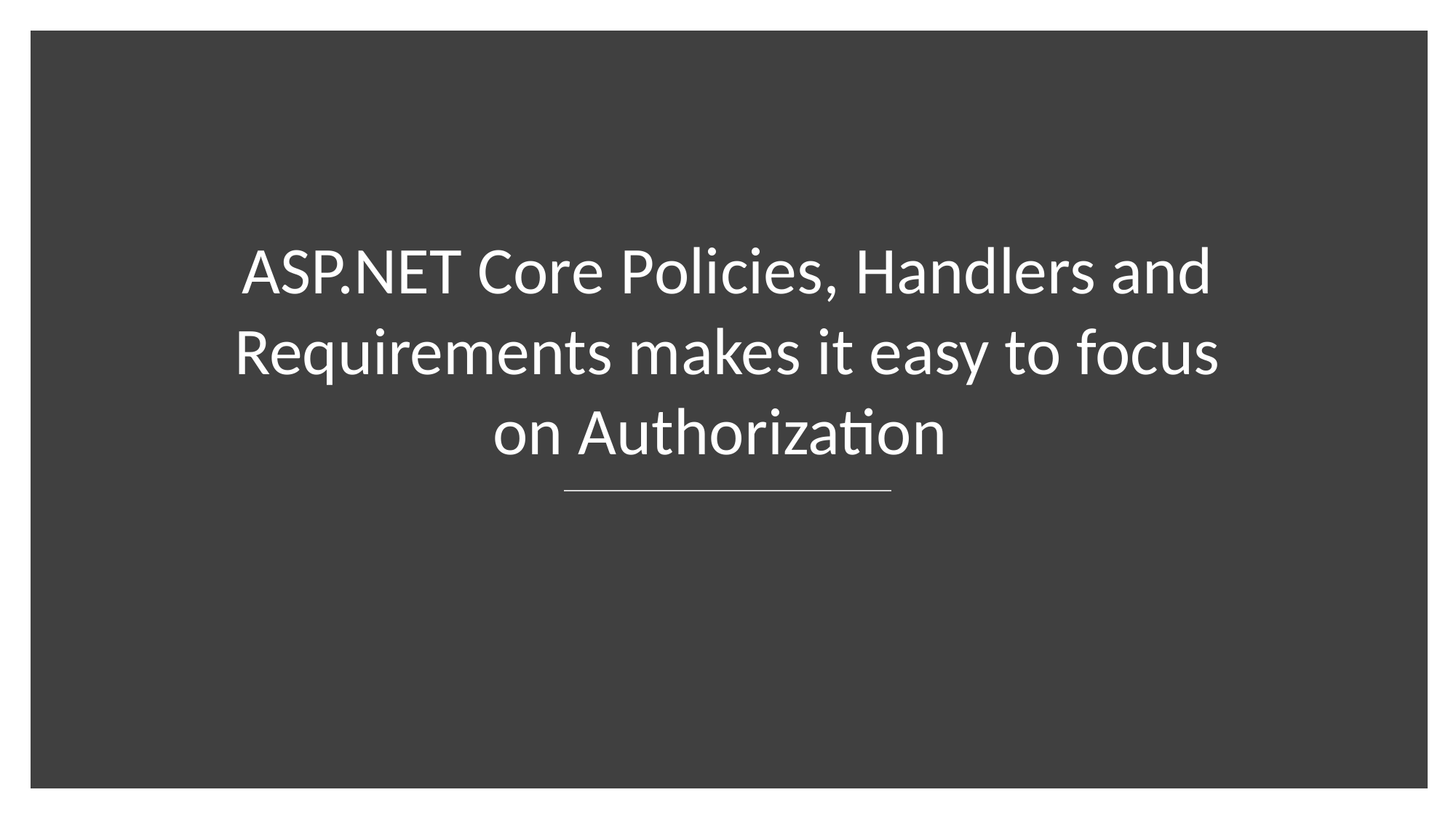

ASP.NET Core Policies, Handlers and Requirements makes it easy to focus on Authorization